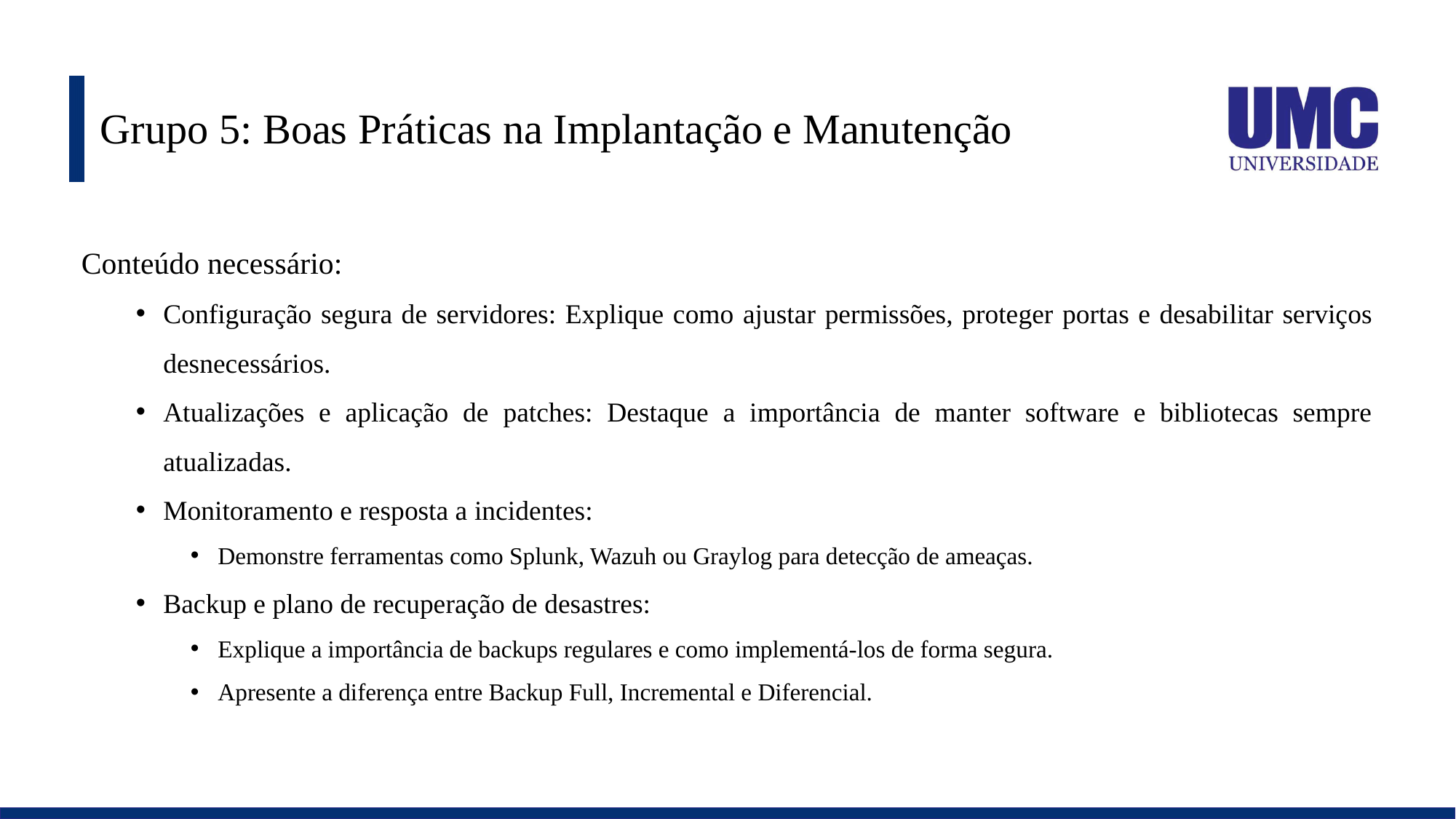

# Grupo 5: Boas Práticas na Implantação e Manutenção
Conteúdo necessário:
Configuração segura de servidores: Explique como ajustar permissões, proteger portas e desabilitar serviços desnecessários.
Atualizações e aplicação de patches: Destaque a importância de manter software e bibliotecas sempre atualizadas.
Monitoramento e resposta a incidentes:
Demonstre ferramentas como Splunk, Wazuh ou Graylog para detecção de ameaças.
Backup e plano de recuperação de desastres:
Explique a importância de backups regulares e como implementá-los de forma segura.
Apresente a diferença entre Backup Full, Incremental e Diferencial.